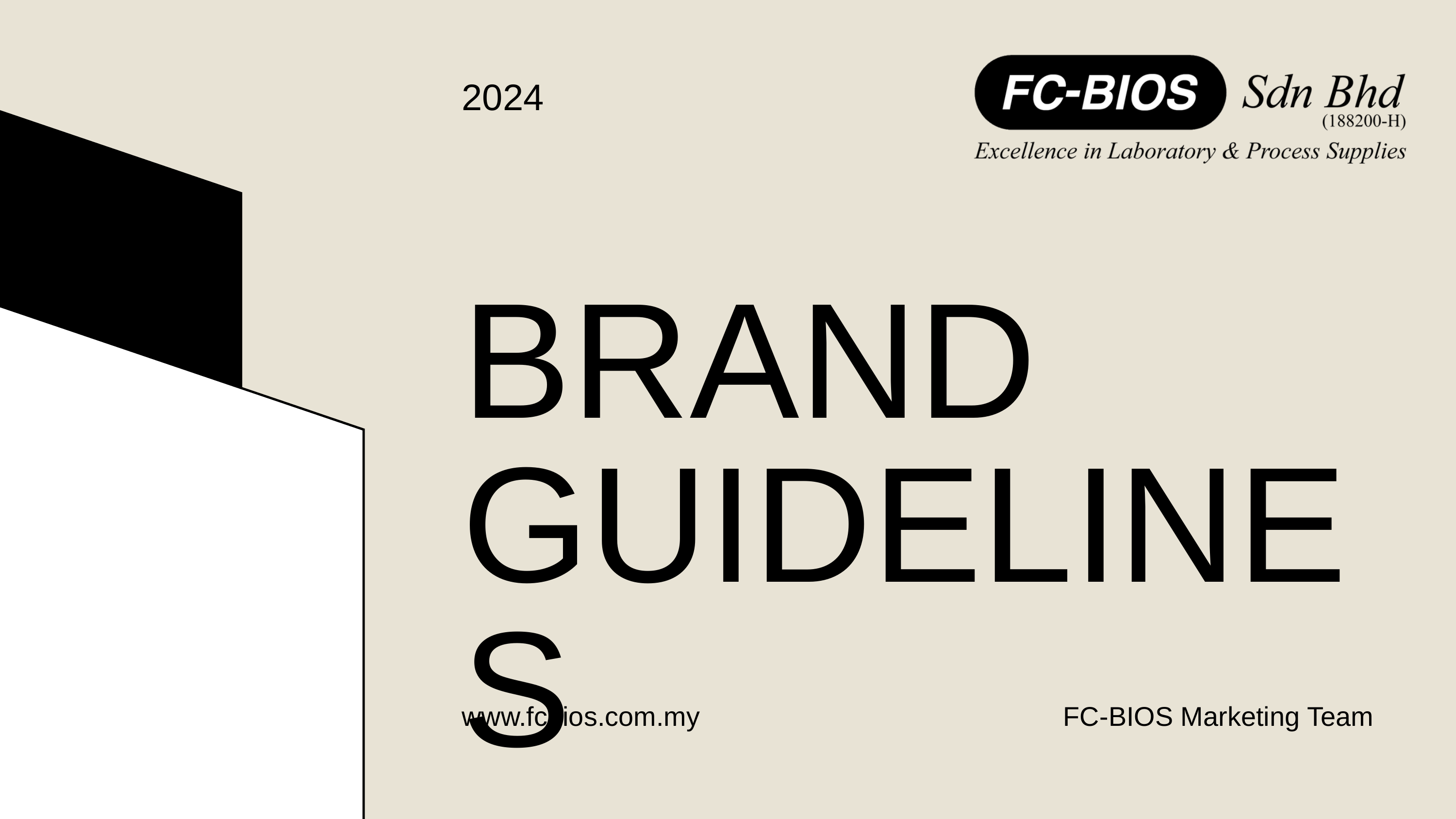

2024

BRAND GUIDELINES
www.fcbios.com.my
FC-BIOS Marketing Team